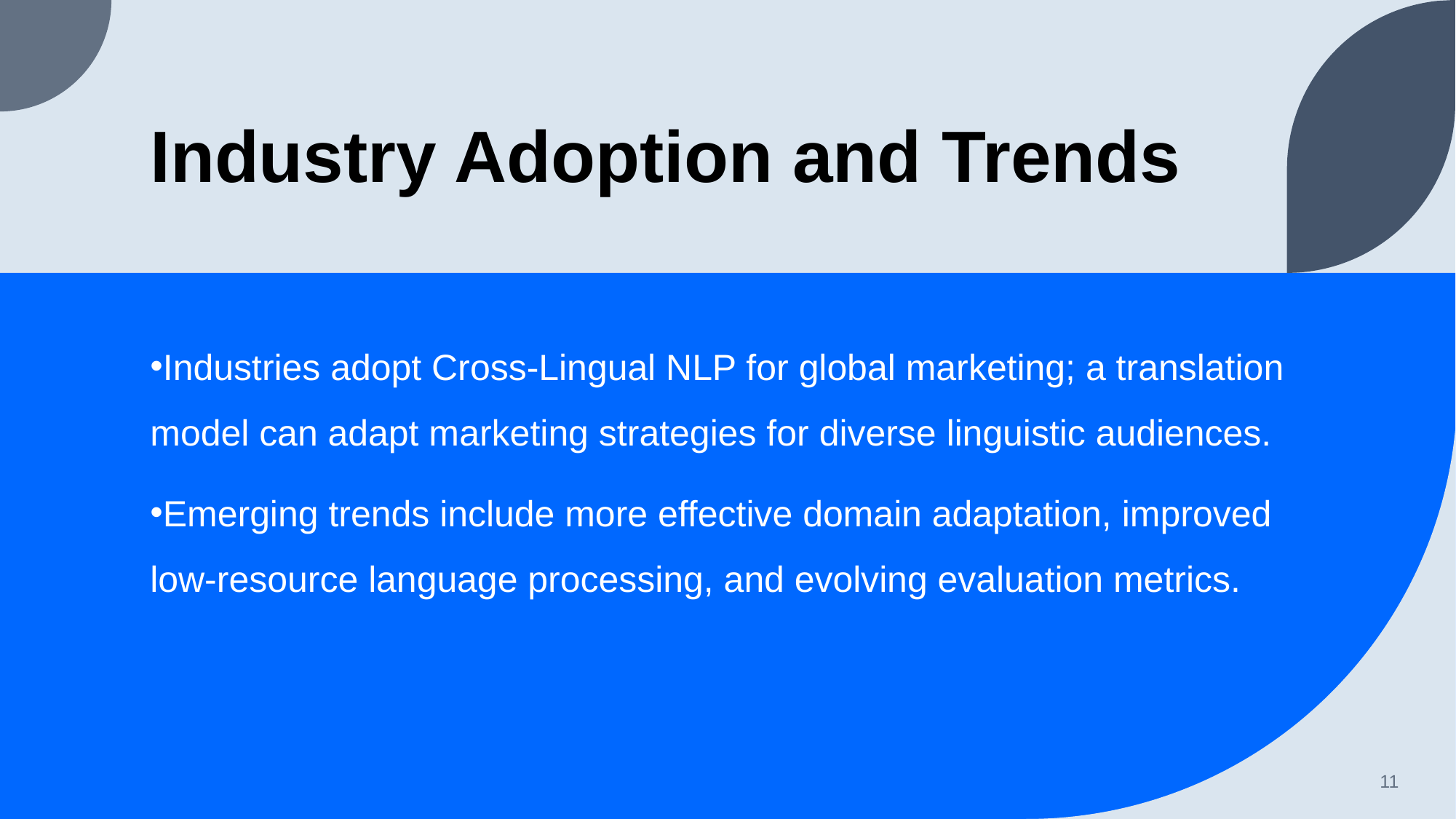

# Industry Adoption and Trends
Industries adopt Cross-Lingual NLP for global marketing; a translation model can adapt marketing strategies for diverse linguistic audiences.
Emerging trends include more effective domain adaptation, improved low-resource language processing, and evolving evaluation metrics.

11